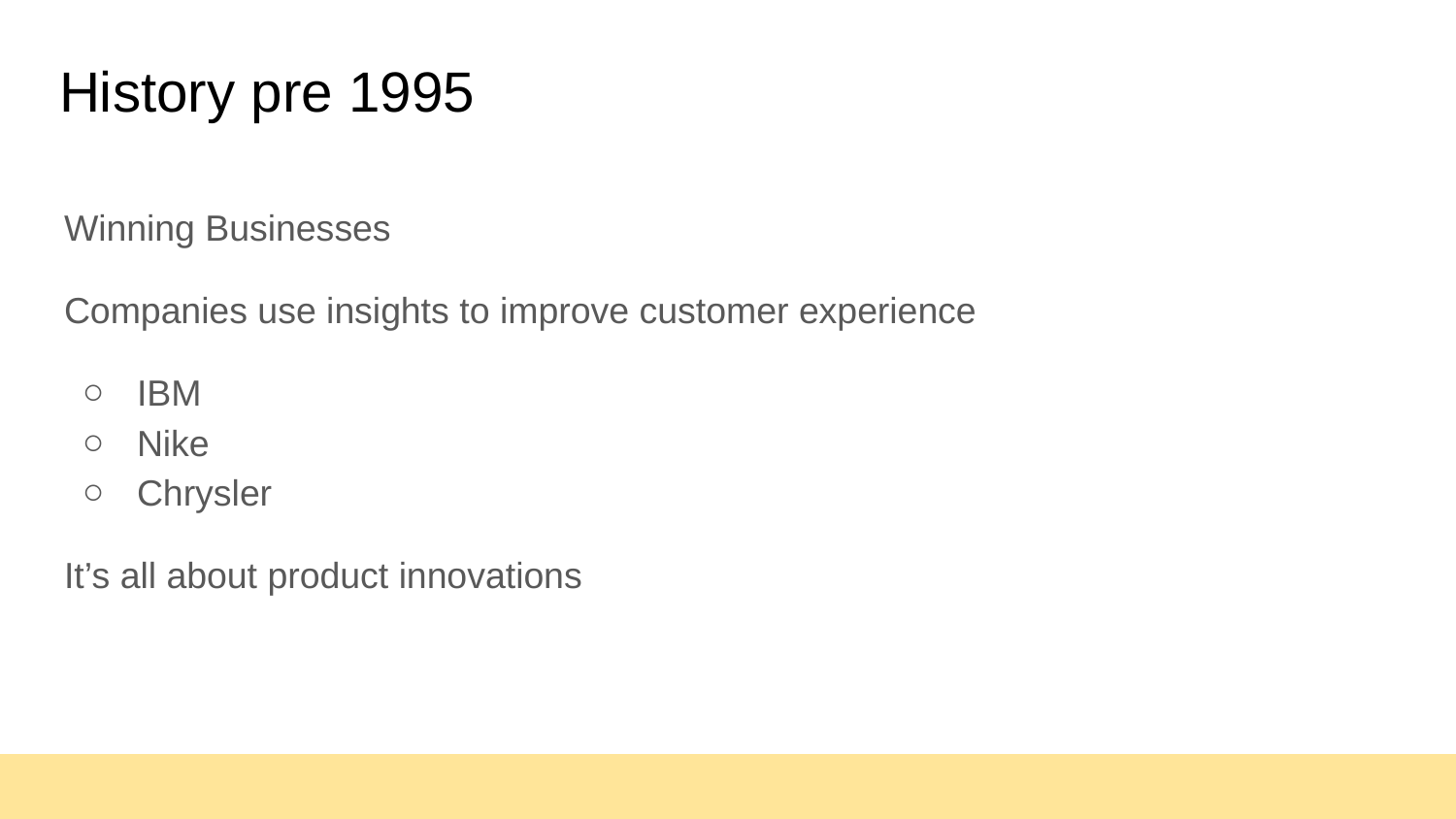

# History pre 1995

Winning Businesses
Companies use insights to improve customer experience
IBM
Nike
Chrysler
It’s all about product innovations